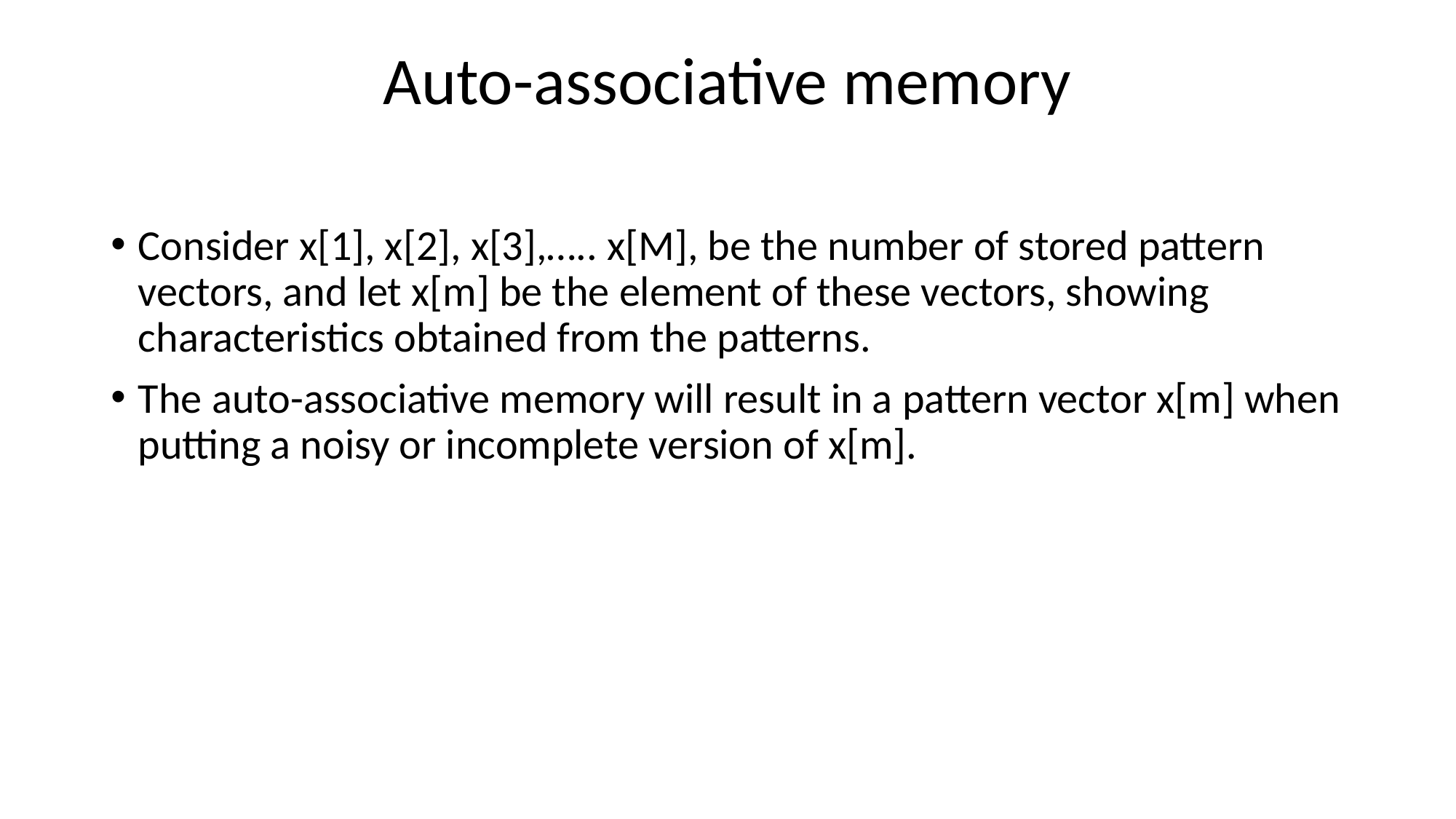

# Auto-associative memory
Consider x[1], x[2], x[3],….. x[M], be the number of stored pattern vectors, and let x[m] be the element of these vectors, showing characteristics obtained from the patterns.
The auto-associative memory will result in a pattern vector x[m] when putting a noisy or incomplete version of x[m].